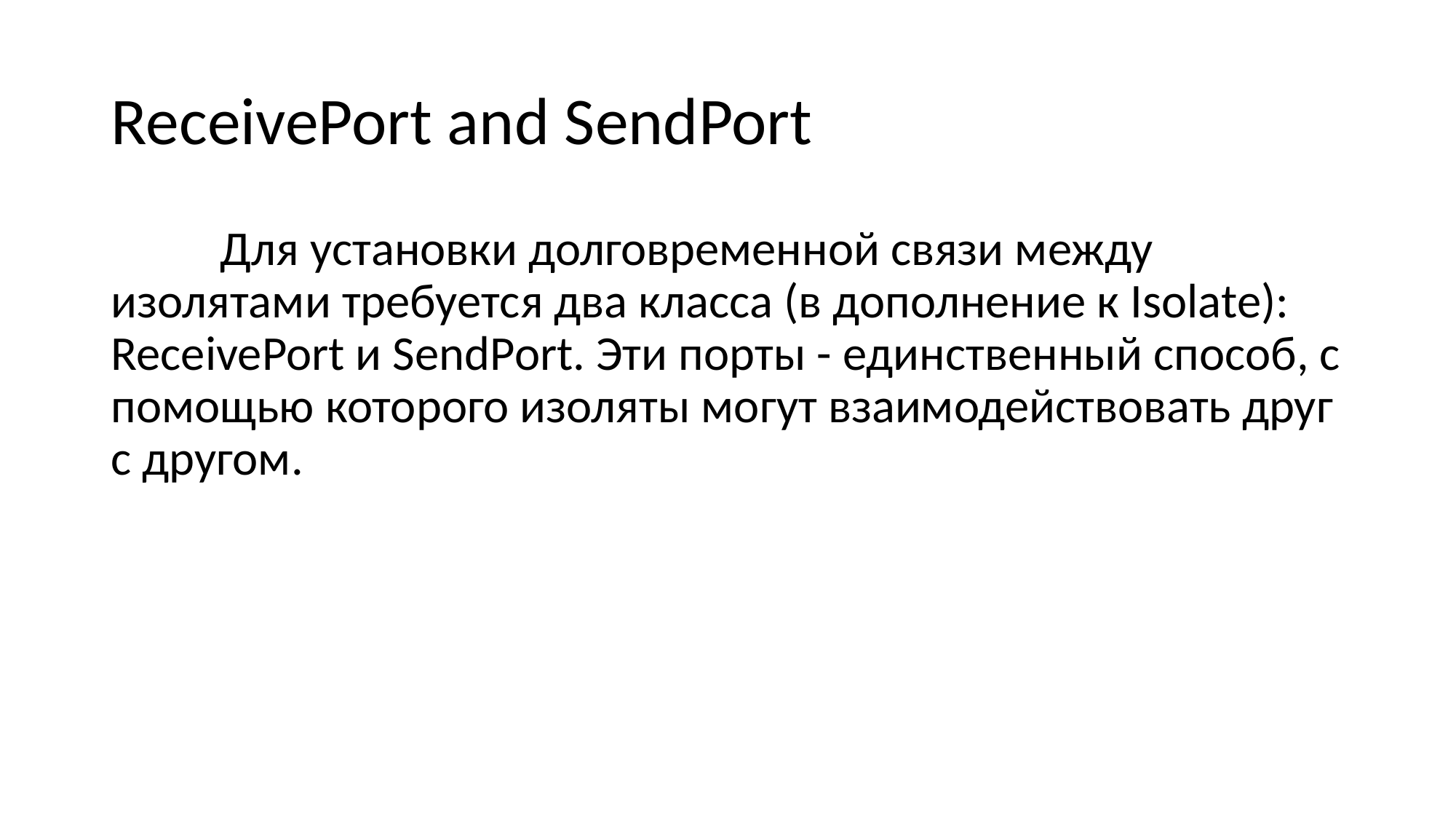

# ReceivePort and SendPort
	Для установки долговременной связи между изолятами требуется два класса (в дополнение к Isolate): ReceivePort и SendPort. Эти порты - единственный способ, с помощью которого изоляты могут взаимодействовать друг с другом.